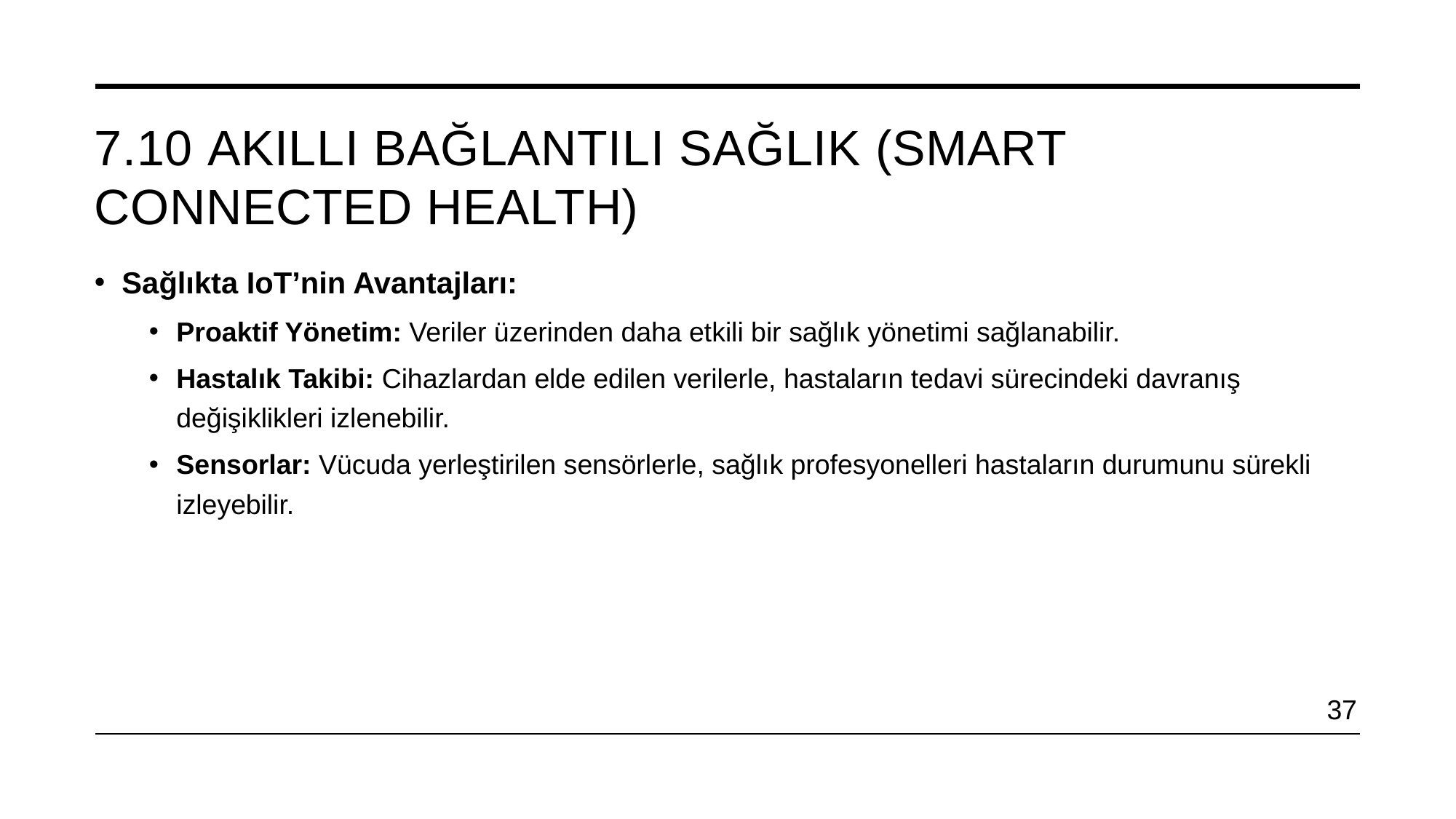

# 7.10 Akıllı Bağlantılı Sağlık (Smart Connected Health)
Sağlıkta IoT’nin Avantajları:
Proaktif Yönetim: Veriler üzerinden daha etkili bir sağlık yönetimi sağlanabilir.
Hastalık Takibi: Cihazlardan elde edilen verilerle, hastaların tedavi sürecindeki davranış değişiklikleri izlenebilir.
Sensorlar: Vücuda yerleştirilen sensörlerle, sağlık profesyonelleri hastaların durumunu sürekli izleyebilir.

37